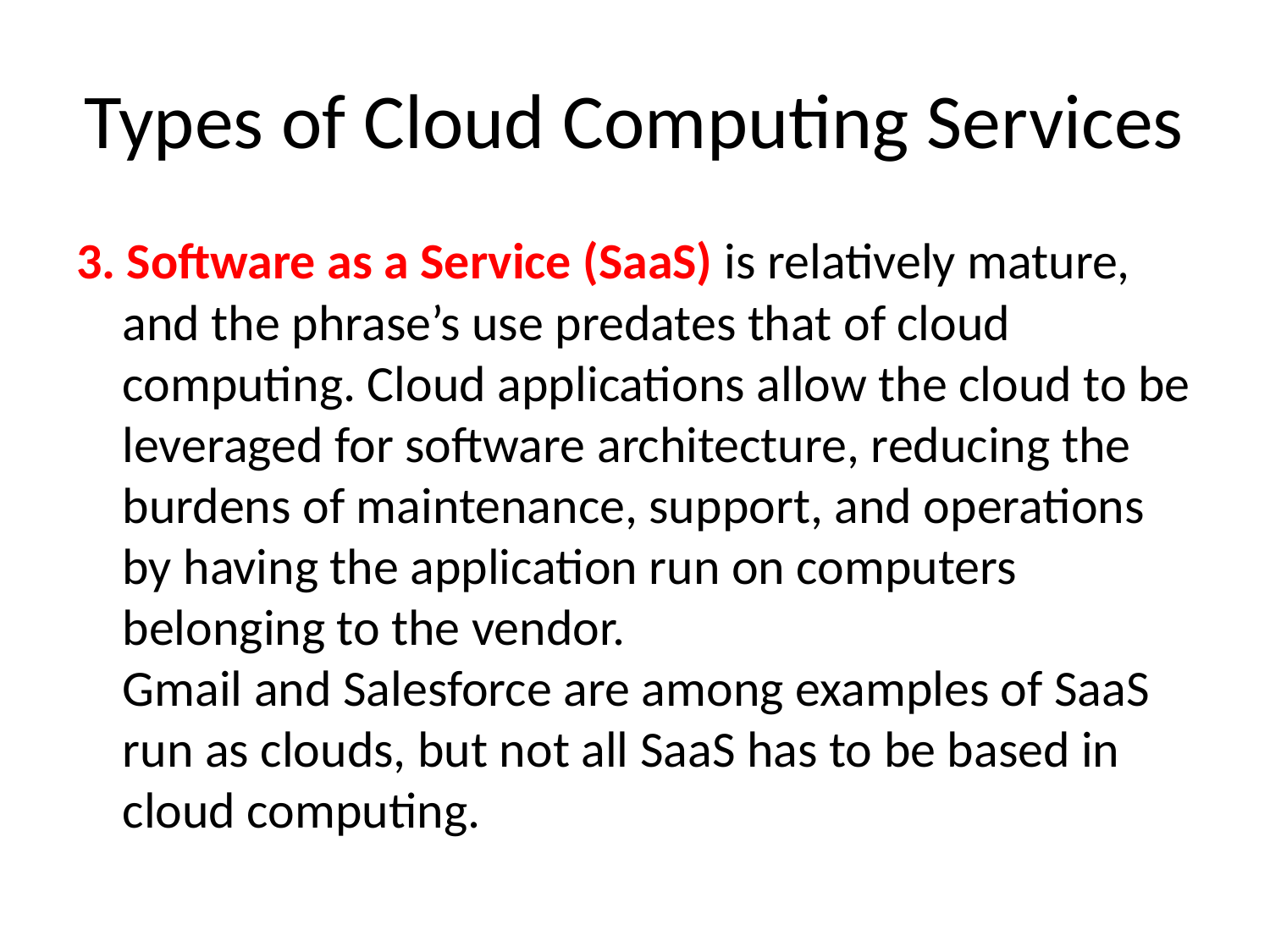

# Types of Cloud Computing Services
3. Software as a Service (SaaS) is relatively mature, and the phrase’s use predates that of cloud computing. Cloud applications allow the cloud to be leveraged for software architecture, reducing the burdens of maintenance, support, and operations by having the application run on computers belonging to the vendor. 
Gmail and Salesforce are among examples of SaaS run as clouds, but not all SaaS has to be based in cloud computing.